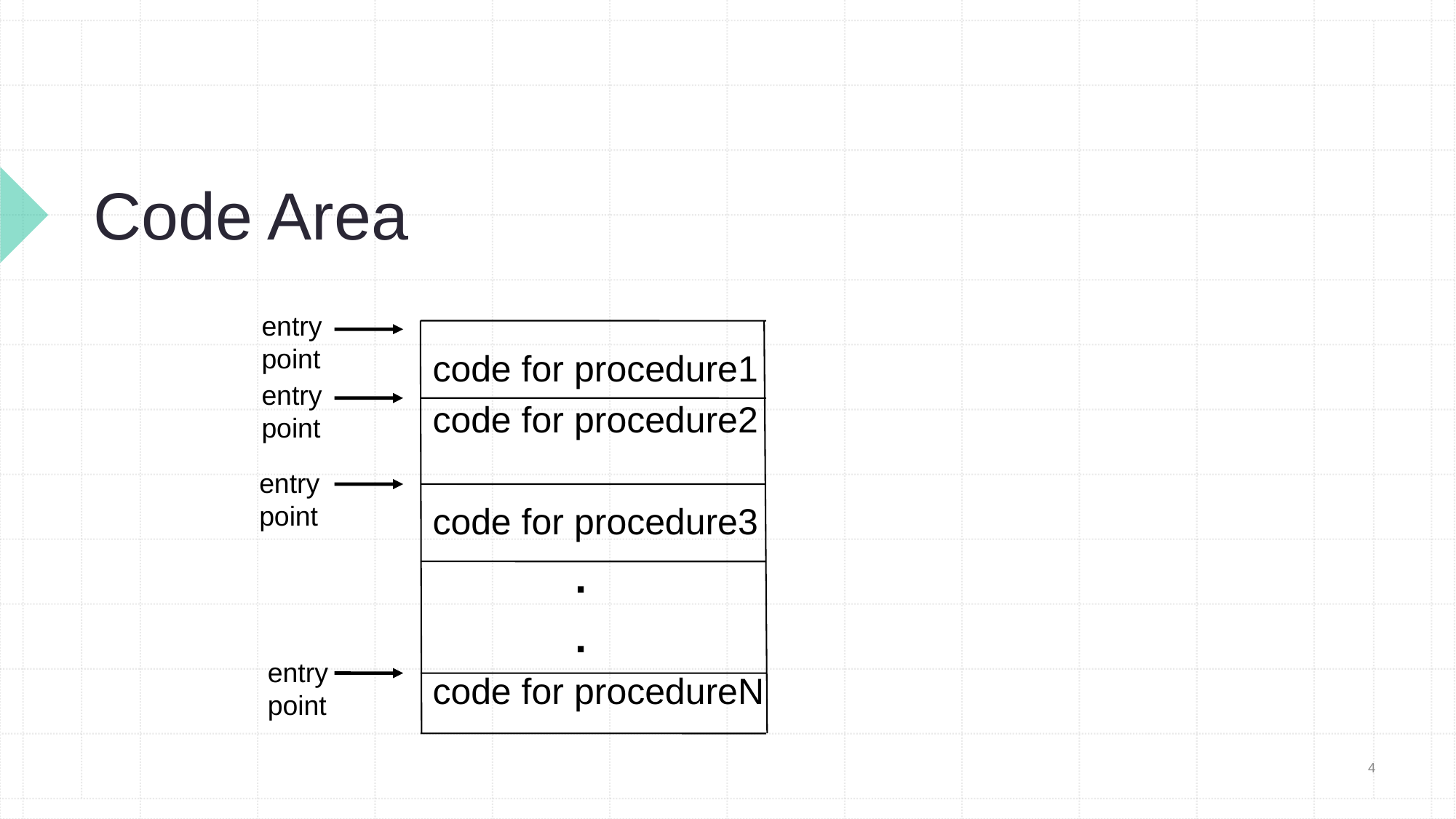

# Code Area

                 code for procedure1
                 code for procedure2

                 code for procedure3
                               .
                               .
                 code for procedureN
entry
point

entry
point

entry
point

entry
point

4